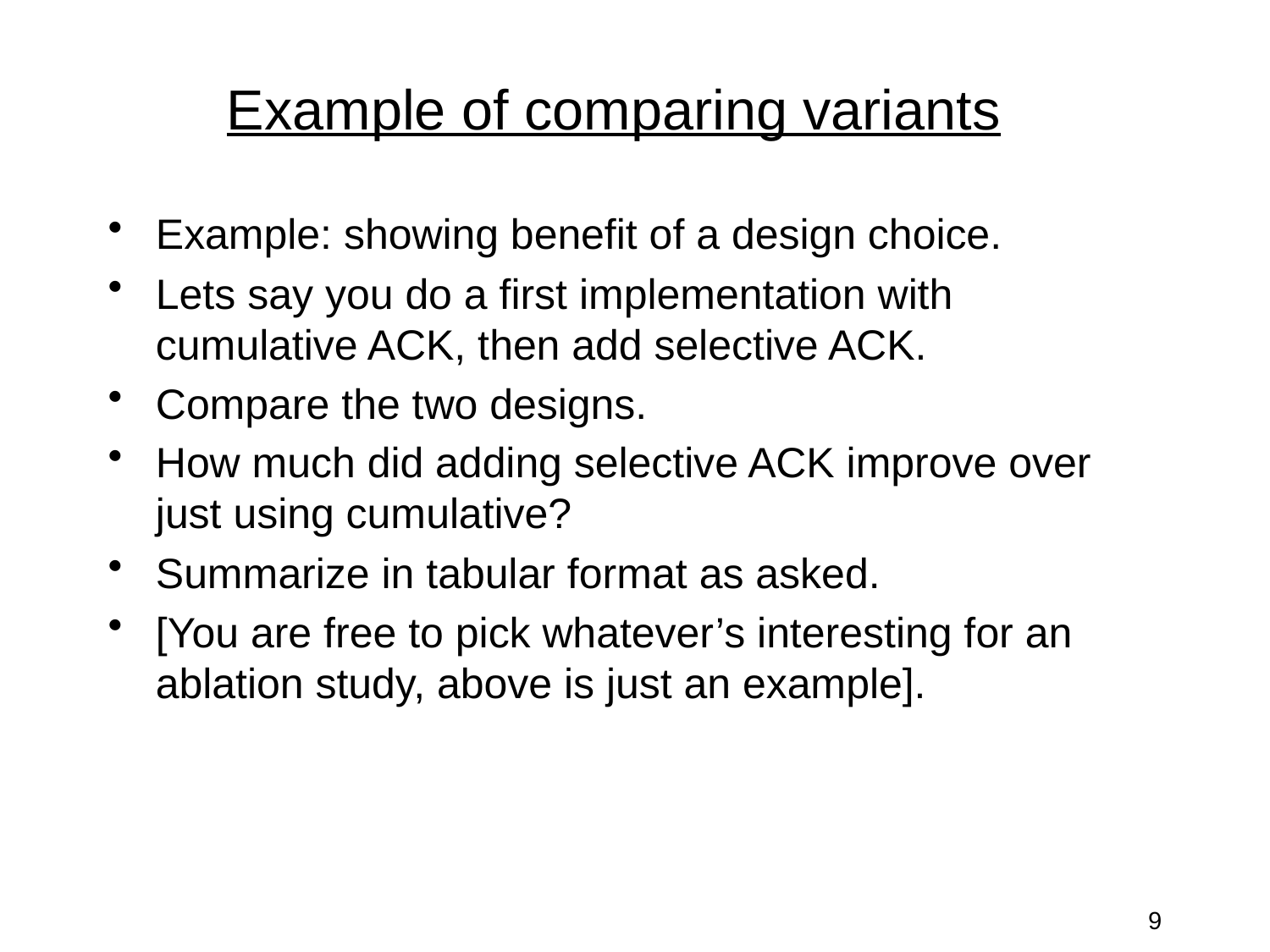

# Example of comparing variants
Example: showing benefit of a design choice.
Lets say you do a first implementation with cumulative ACK, then add selective ACK.
Compare the two designs.
How much did adding selective ACK improve over just using cumulative?
Summarize in tabular format as asked.
[You are free to pick whatever’s interesting for an ablation study, above is just an example].
9